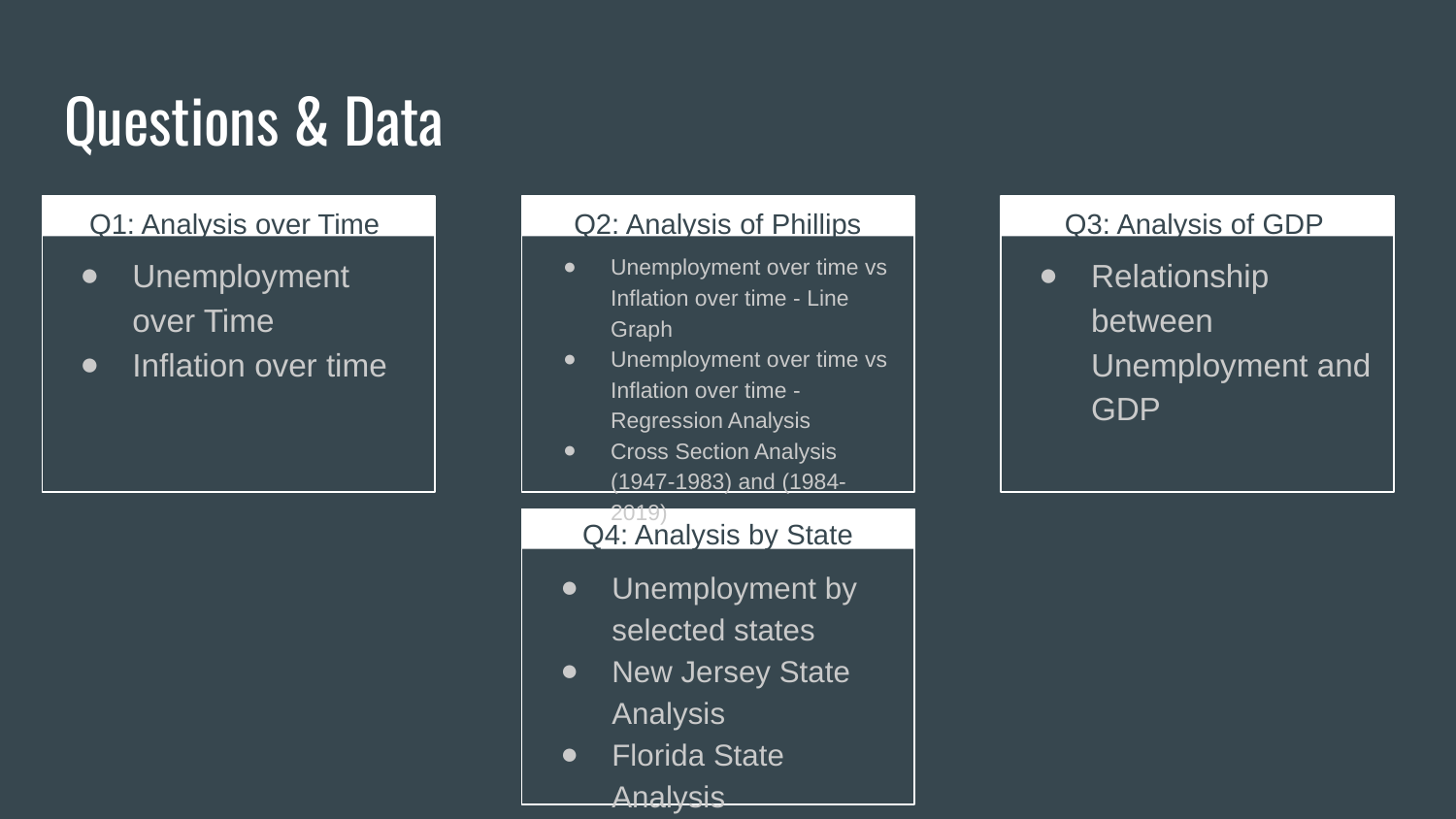

# Questions & Data
Q1: Analysis over Time
Q2: Analysis of Phillips Curve
Q3: Analysis of GDP

Q3: Analysis by State
Unemployment over Time
Inflation over time

Unemployment over time vs Inflation over time - Line Graph
Unemployment over time vs Inflation over time - Regression Analysis
Cross Section Analysis (1947-1983) and (1984-2019)
Relationship between Unemployment and GDP
Q2: Analysis of Phillips Curve
Q4: Analysis by State

Unemployment by selected states
New Jersey State Analysis
Florida State Analysis